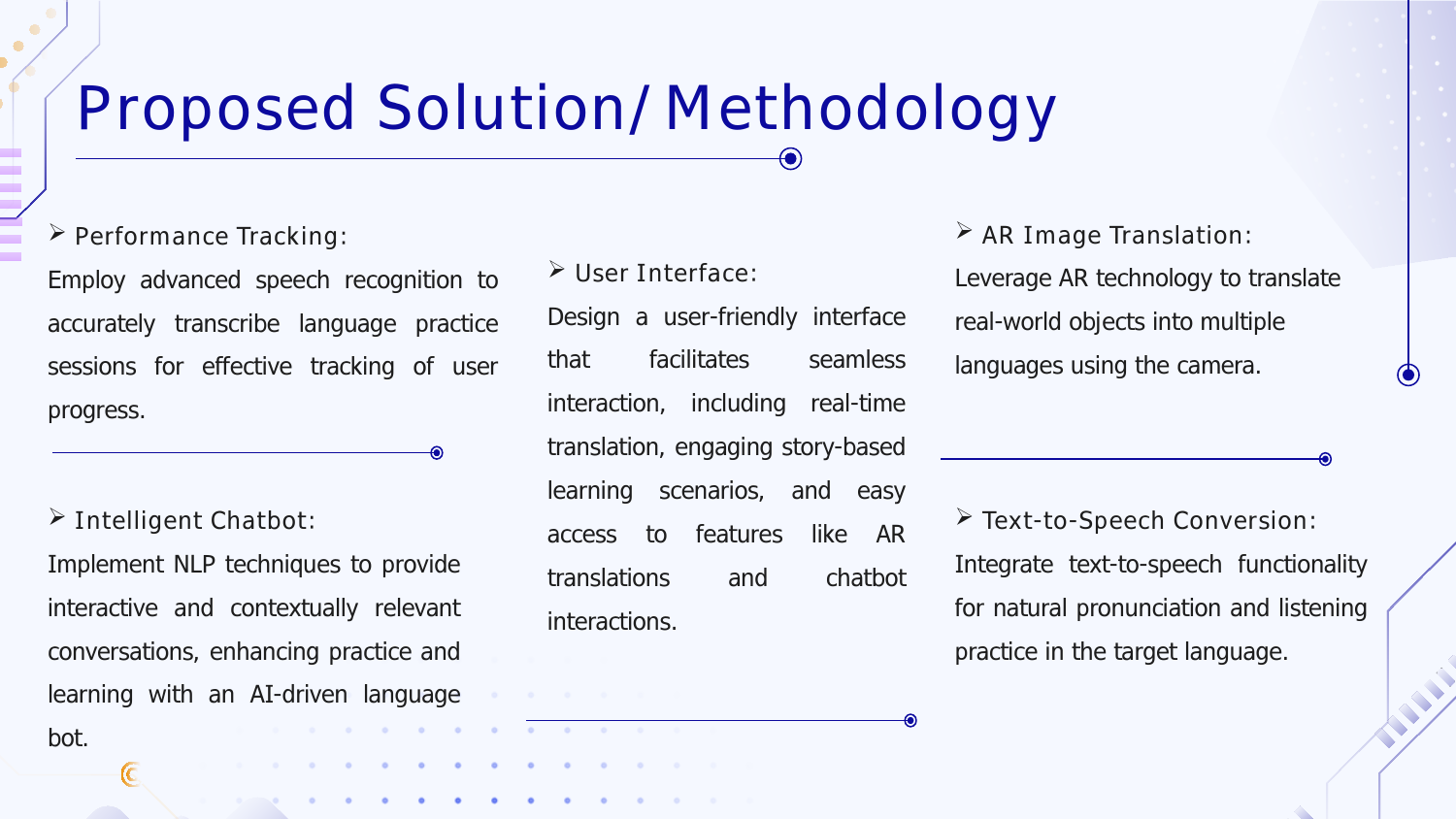

# Proposed Solution/Methodology

AR Image Translation:
Leverage AR technology to translate real-world objects into multiple languages using the camera.
Performance Tracking:
Employ advanced speech recognition to accurately transcribe language practice sessions for effective tracking of user progress.
User Interface:
Design a user-friendly interface that facilitates seamless interaction, including real-time translation, engaging story-based learning scenarios, and easy access to features like AR translations and chatbot interactions.

Intelligent Chatbot:
Implement NLP techniques to provide interactive and contextually relevant conversations, enhancing practice and learning with an AI-driven language bot.
Text-to-Speech Conversion:
Integrate text-to-speech functionality for natural pronunciation and listening practice in the target language.